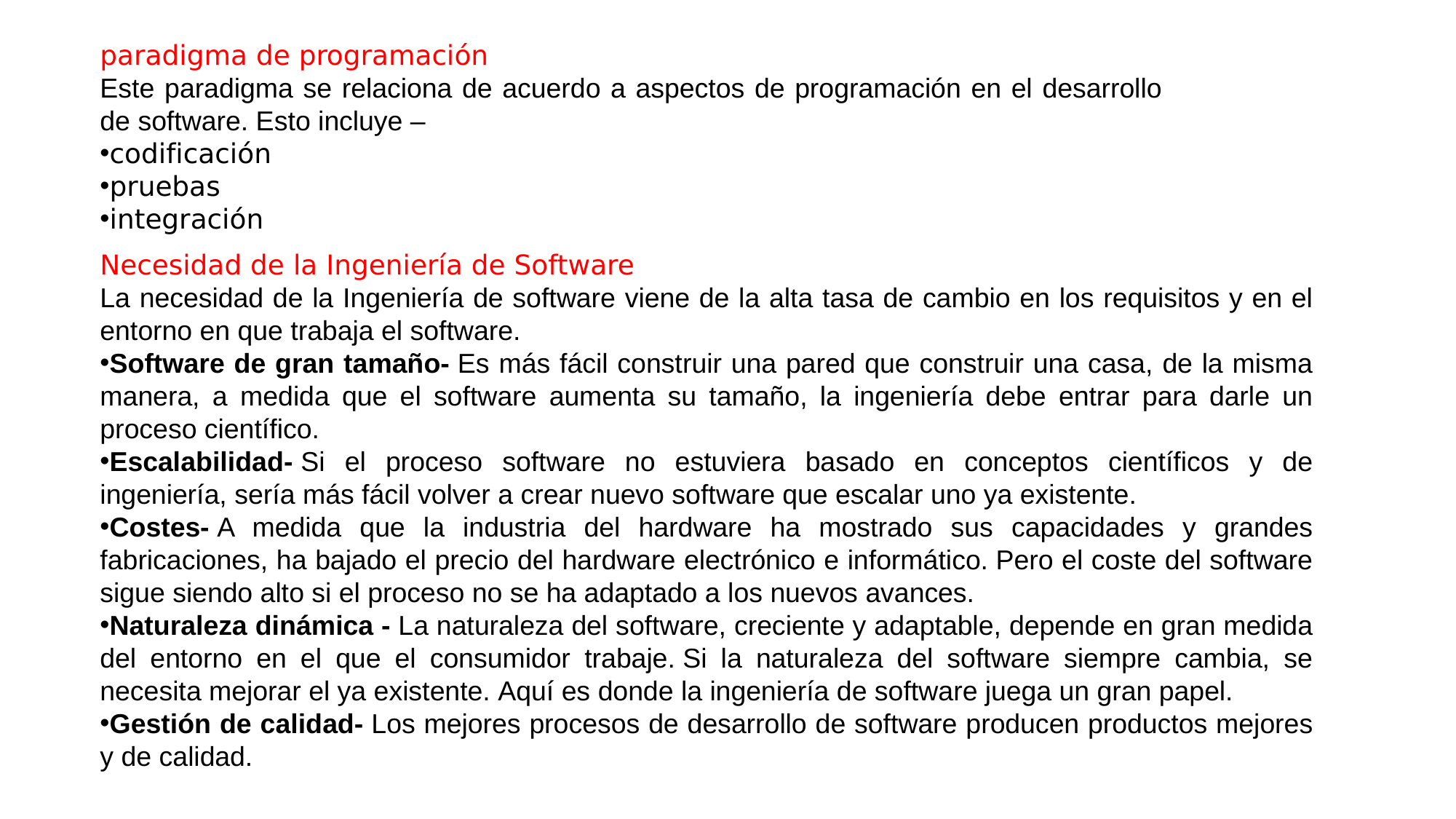

paradigma de programación
Este paradigma se relaciona de acuerdo a aspectos de programación en el desarrollo de software. Esto incluye –
codificación
pruebas
integración
Necesidad de la Ingeniería de Software
La necesidad de la Ingeniería de software viene de la alta tasa de cambio en los requisitos y en el entorno en que trabaja el software.
Software de gran tamaño- Es más fácil construir una pared que construir una casa, de la misma manera, a medida que el software aumenta su tamaño, la ingeniería debe entrar para darle un proceso científico.
Escalabilidad- Si el proceso software no estuviera basado en conceptos científicos y de ingeniería, sería más fácil volver a crear nuevo software que escalar uno ya existente.
Costes- A medida que la industria del hardware ha mostrado sus capacidades y grandes fabricaciones, ha bajado el precio del hardware electrónico e informático. Pero el coste del software sigue siendo alto si el proceso no se ha adaptado a los nuevos avances.
Naturaleza dinámica - La naturaleza del software, creciente y adaptable, depende en gran medida del entorno en el que el consumidor trabaje. Si la naturaleza del software siempre cambia, se necesita mejorar el ya existente. Aquí es donde la ingeniería de software juega un gran papel.
Gestión de calidad- Los mejores procesos de desarrollo de software producen productos mejores y de calidad.